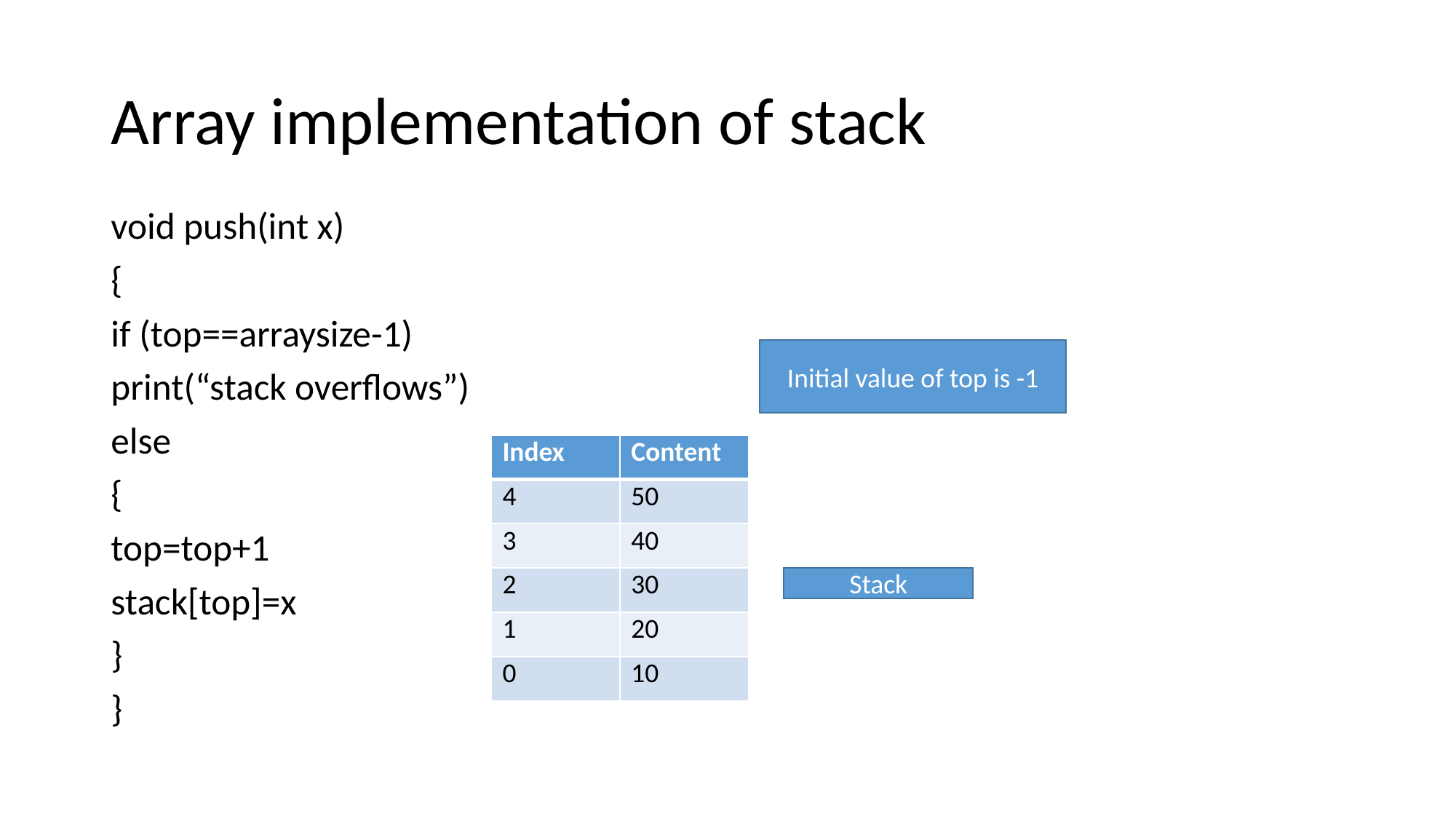

# Array implementation of stack
void push(int x)
{
if (top==arraysize-1)
print(“stack overflows”)
else
{
top=top+1
stack[top]=x
}
}

Initial value of top is -1
| Index | Content |
| --- | --- |
| 4 | 50 |
| 3 | 40 |
| 2 | 30 |
| 1 | 20 |
| 0 | 10 |
Stack